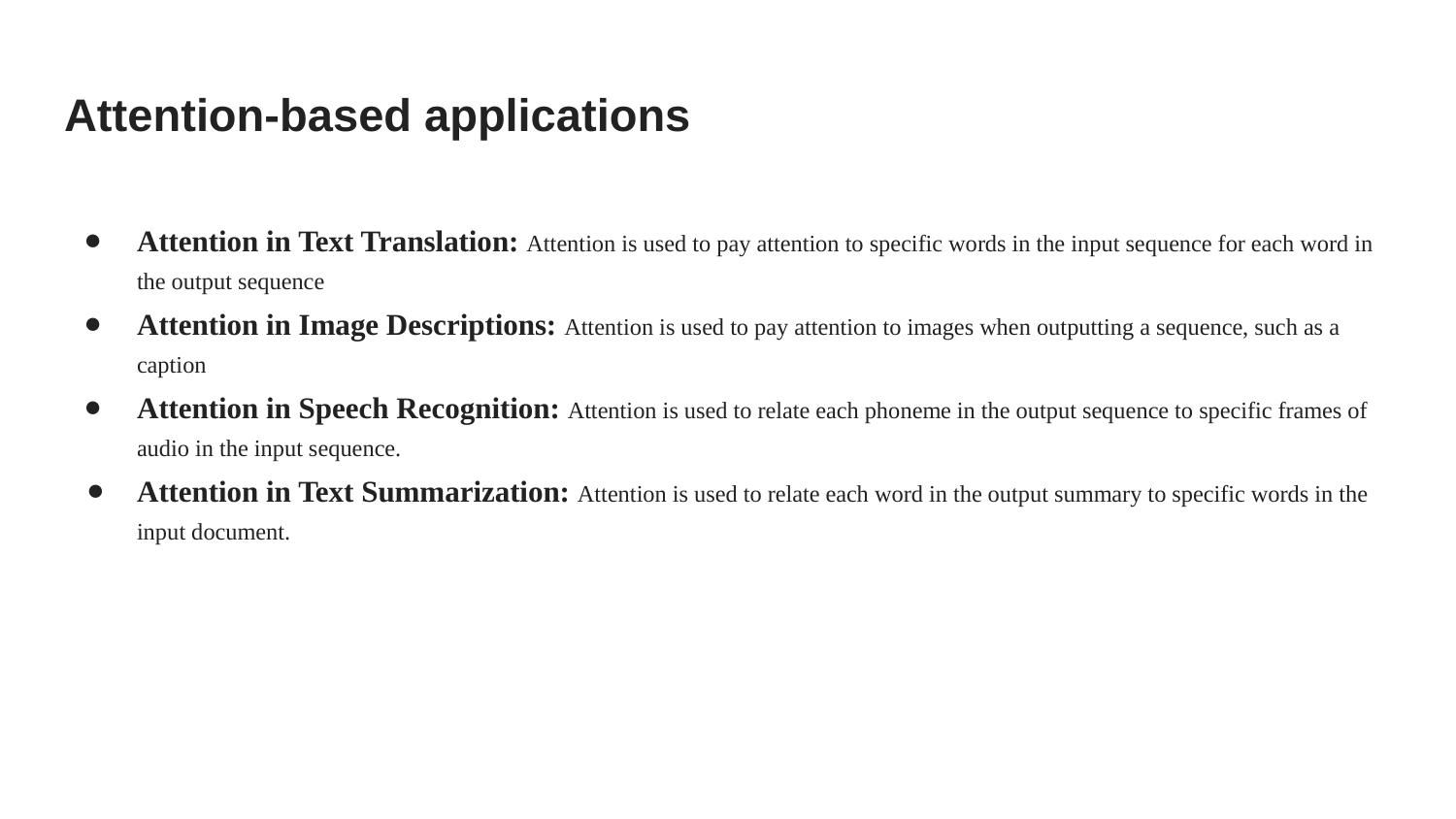

# Attention-based applications
Attention in Text Translation: Attention is used to pay attention to specific words in the input sequence for each word in the output sequence
Attention in Image Descriptions: Attention is used to pay attention to images when outputting a sequence, such as a caption
Attention in Speech Recognition: Attention is used to relate each phoneme in the output sequence to specific frames of audio in the input sequence.
Attention in Text Summarization: Attention is used to relate each word in the output summary to specific words in the input document.